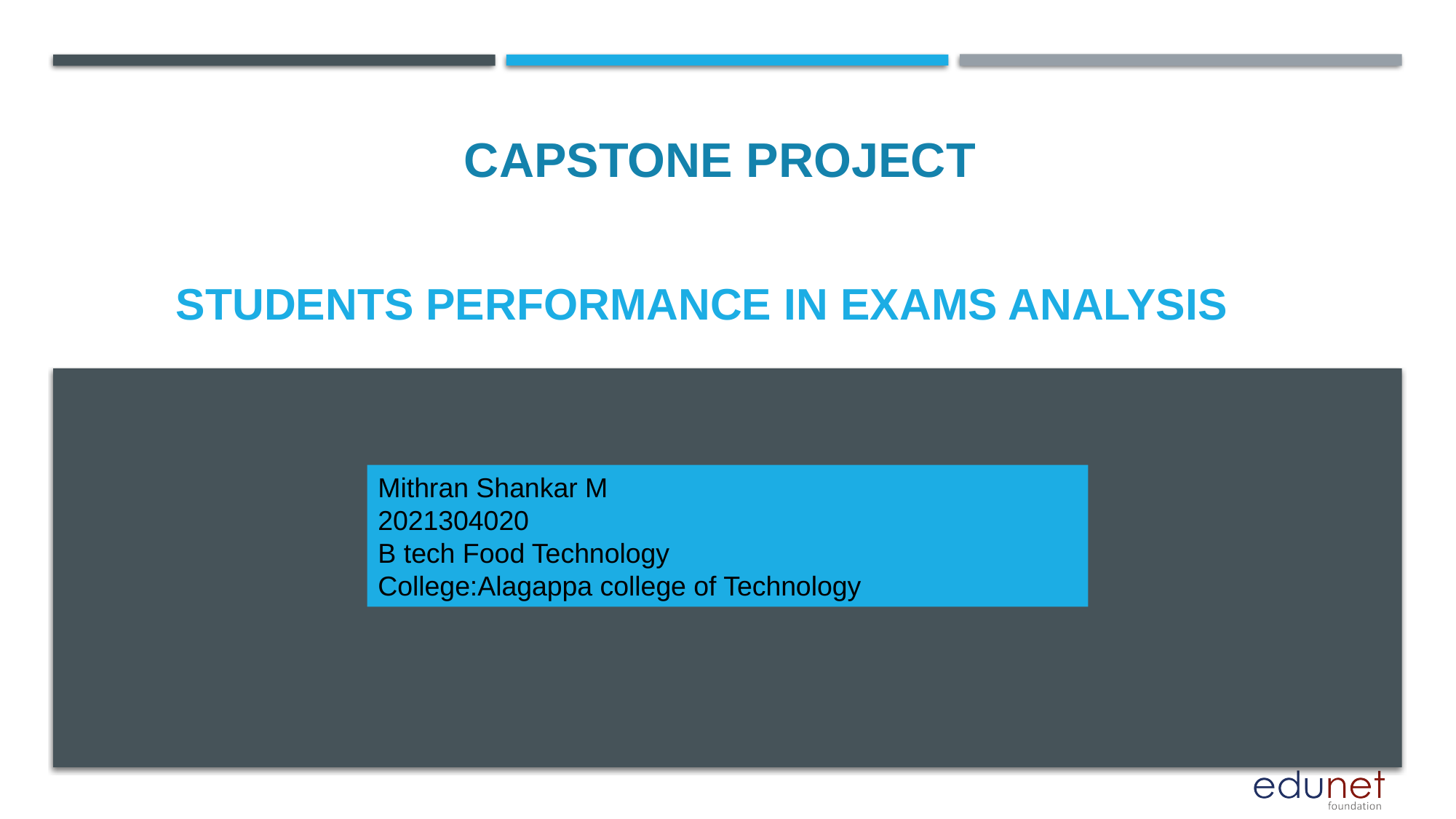

CAPSTONE PROJECT
# STUDENTS PERFORMANCE IN EXAMS ANALYSIS
Mithran Shankar M
2021304020
B tech Food Technology
College:Alagappa college of Technology